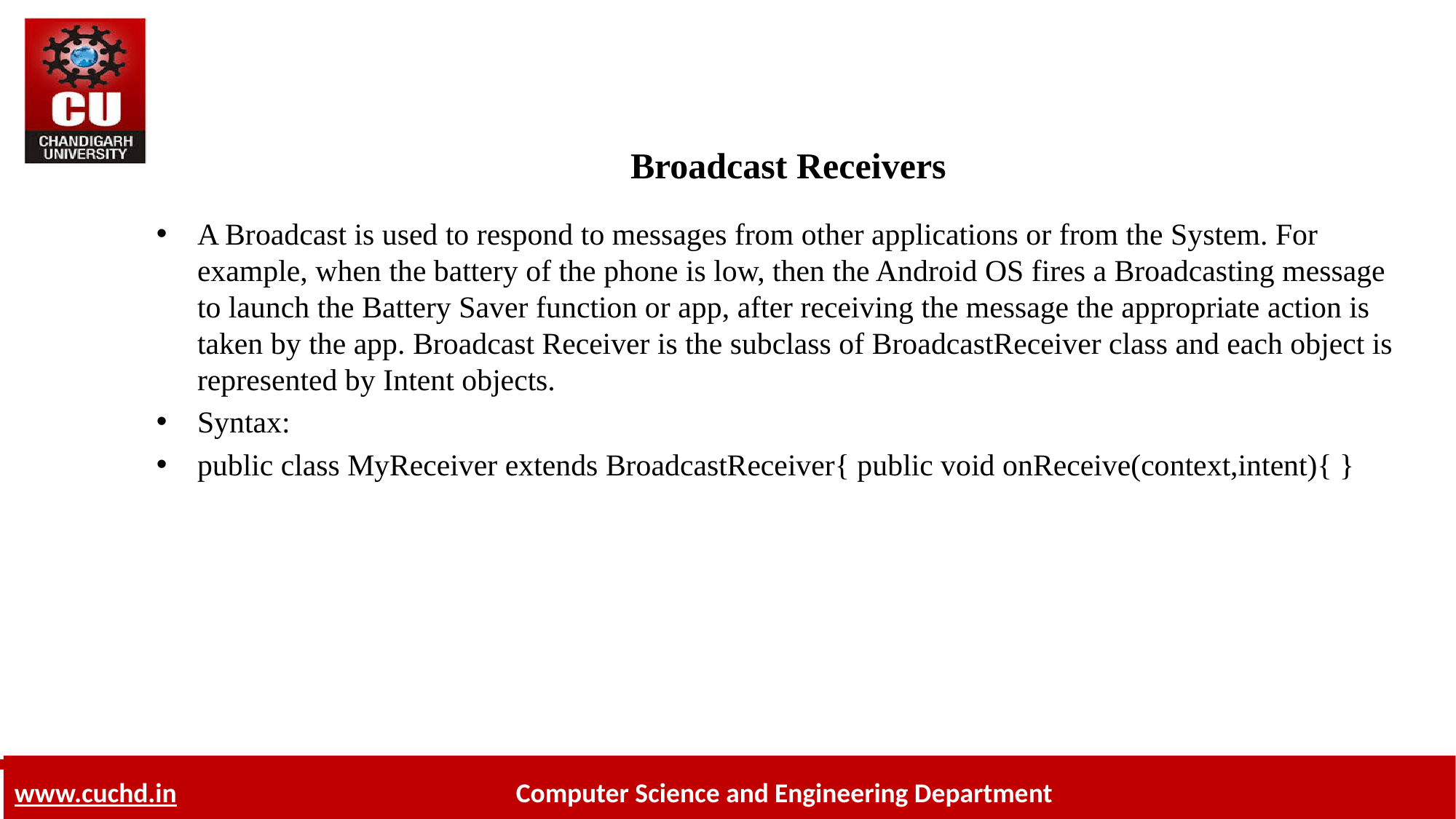

# Broadcast Receivers
A Broadcast is used to respond to messages from other applications or from the System. For example, when the battery of the phone is low, then the Android OS fires a Broadcasting message to launch the Battery Saver function or app, after receiving the message the appropriate action is taken by the app. Broadcast Receiver is the subclass of BroadcastReceiver class and each object is represented by Intent objects.
Syntax:
public class MyReceiver extends BroadcastReceiver{ public void onReceive(context,intent){ }